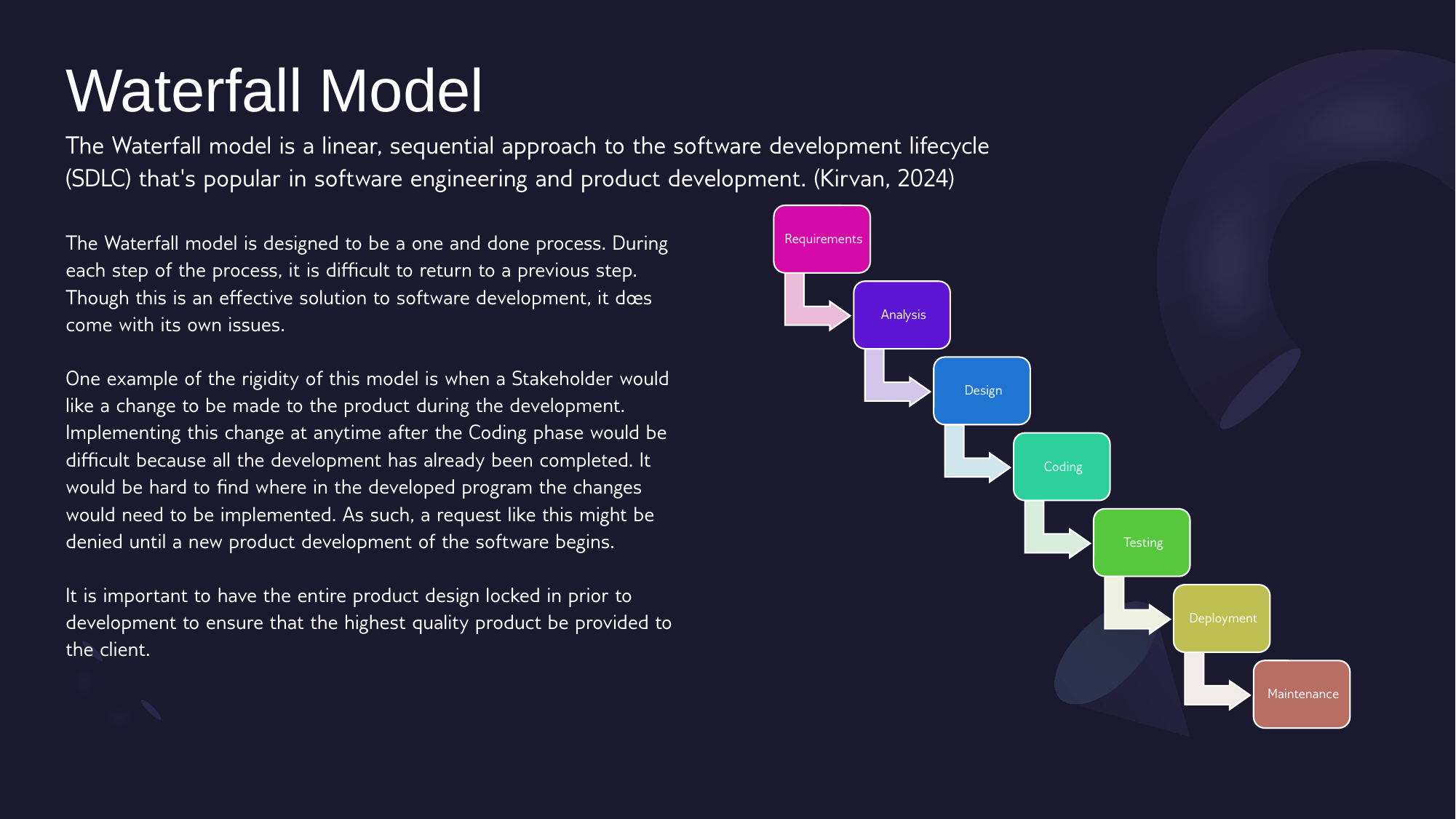

# Waterfall Model
The Waterfall model is a linear, sequential approach to the software development lifecycle (SDLC) that's popular in software engineering and product development. (Kirvan, 2024)
Requirements
Analysis
Design
Coding
Testing
Deployment
Maintenance
The Waterfall model is designed to be a one and done process. During each step of the process, it is difficult to return to a previous step. Though this is an effective solution to software development, it does come with its own issues.
One example of the rigidity of this model is when a Stakeholder would like a change to be made to the product during the development. Implementing this change at anytime after the Coding phase would be difficult because all the development has already been completed. It would be hard to find where in the developed program the changes would need to be implemented. As such, a request like this might be denied until a new product development of the software begins.
It is important to have the entire product design locked in prior to development to ensure that the highest quality product be provided to the client.